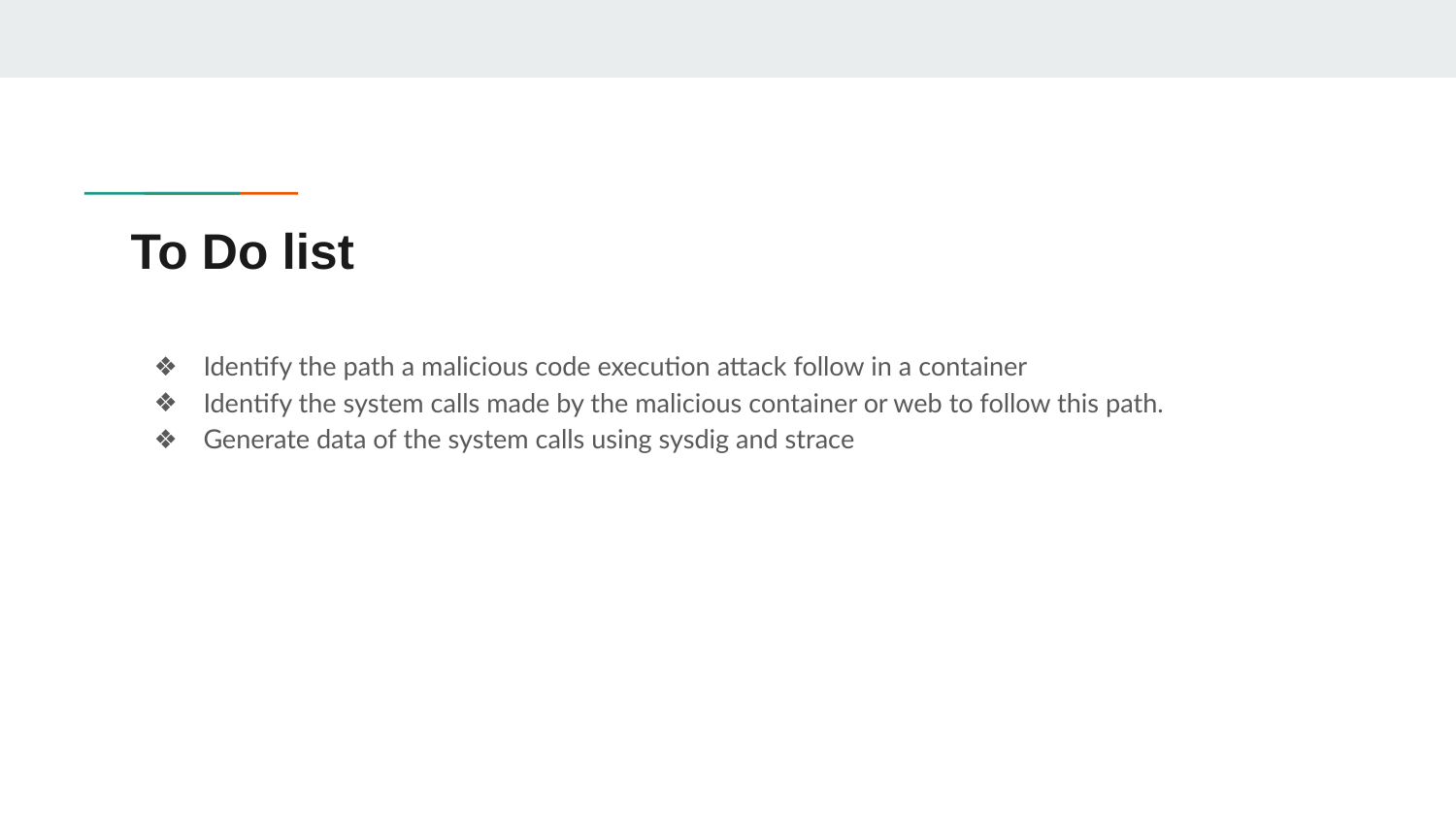

# To Do list
Identify the path a malicious code execution attack follow in a container
Identify the system calls made by the malicious container or web to follow this path.
Generate data of the system calls using sysdig and strace